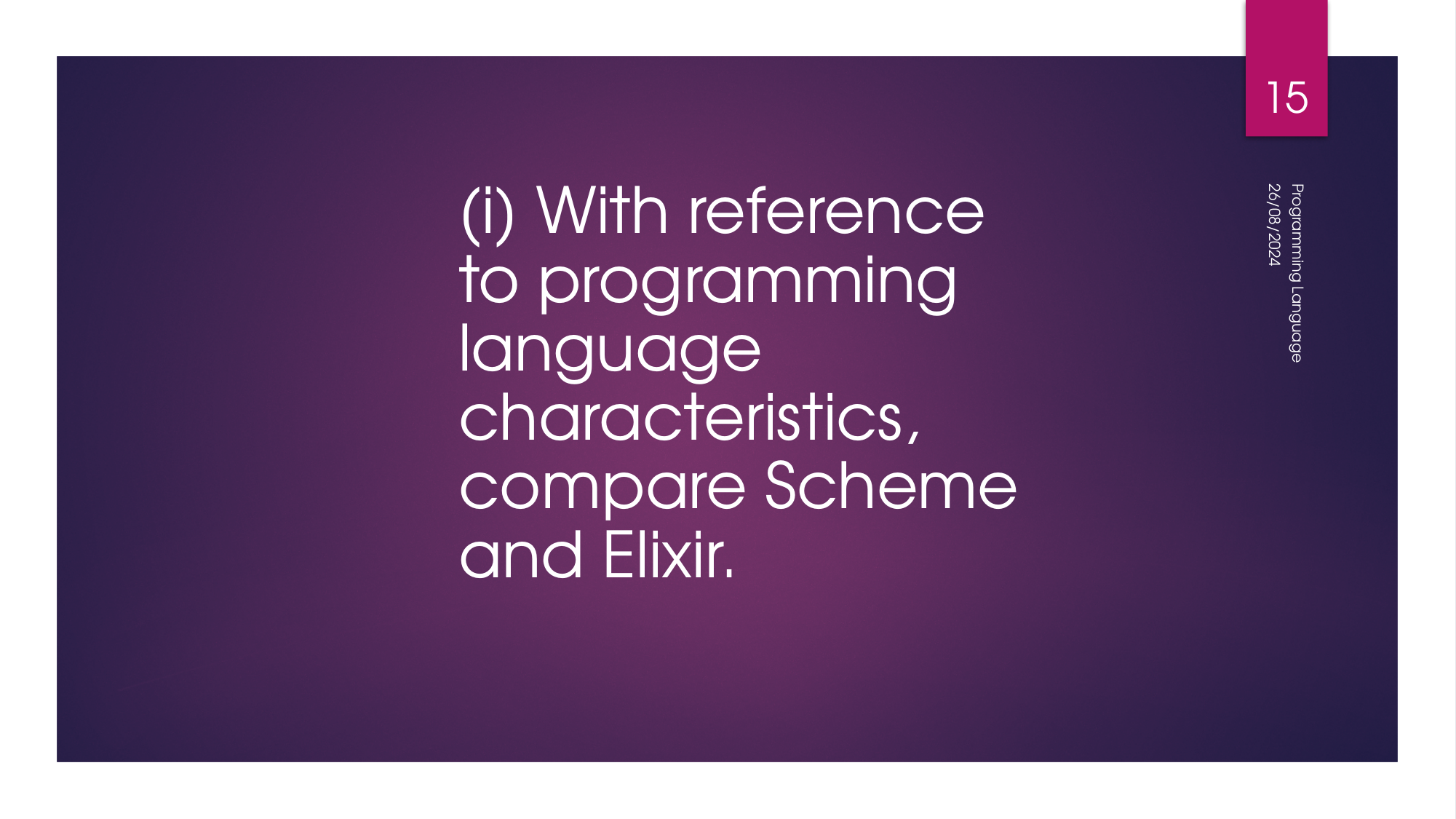

15
# (i) With reference to programming language characteristics, compare Scheme and Elixir.
26/08/2024
Programming Language